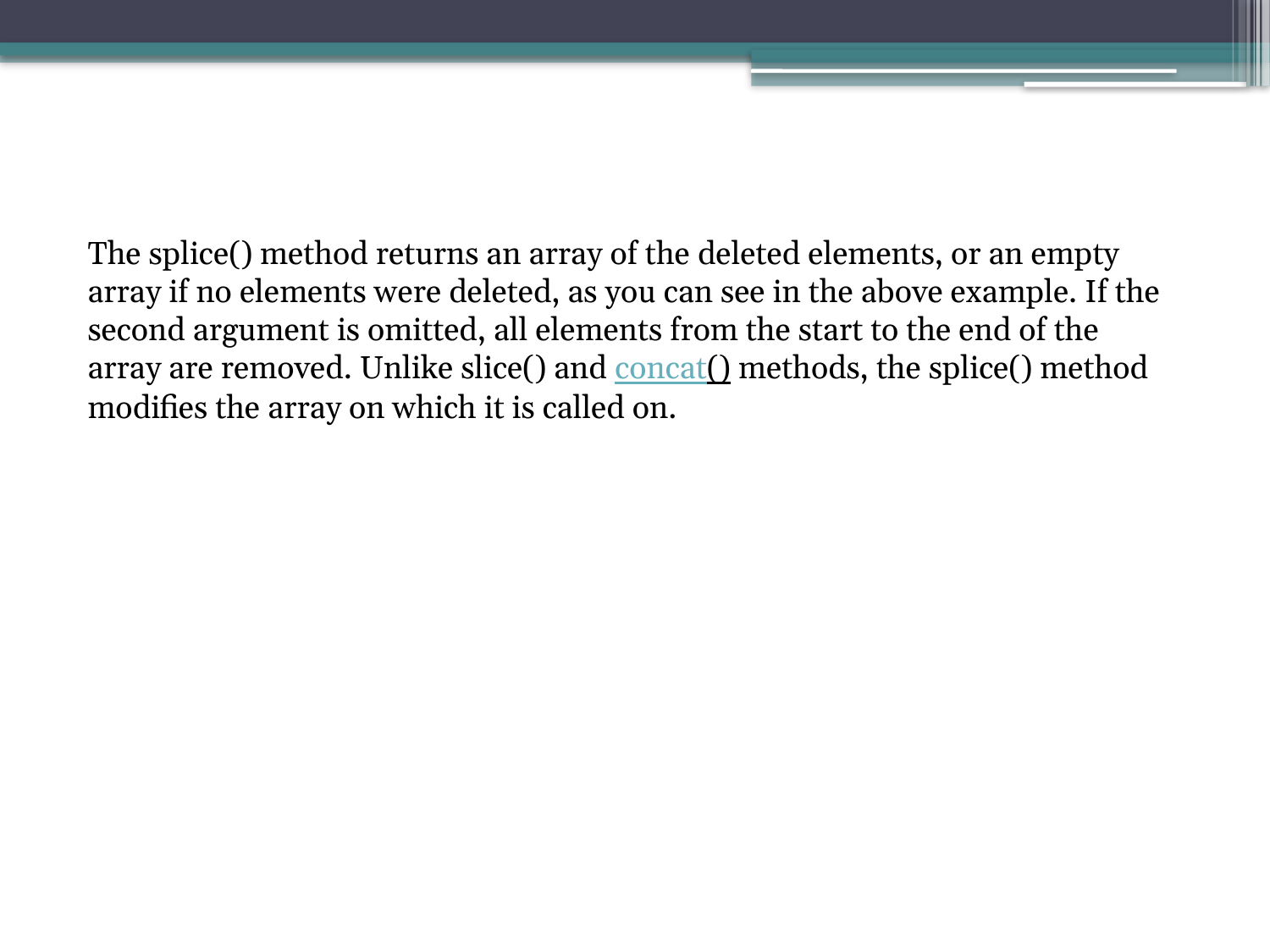

The splice() method returns an array of the deleted elements, or an empty array if no elements were deleted, as you can see in the above example. If the second argument is omitted, all elements from the start to the end of the array are removed. Unlike slice() and concat() methods, the splice() method modifies the array on which it is called on.